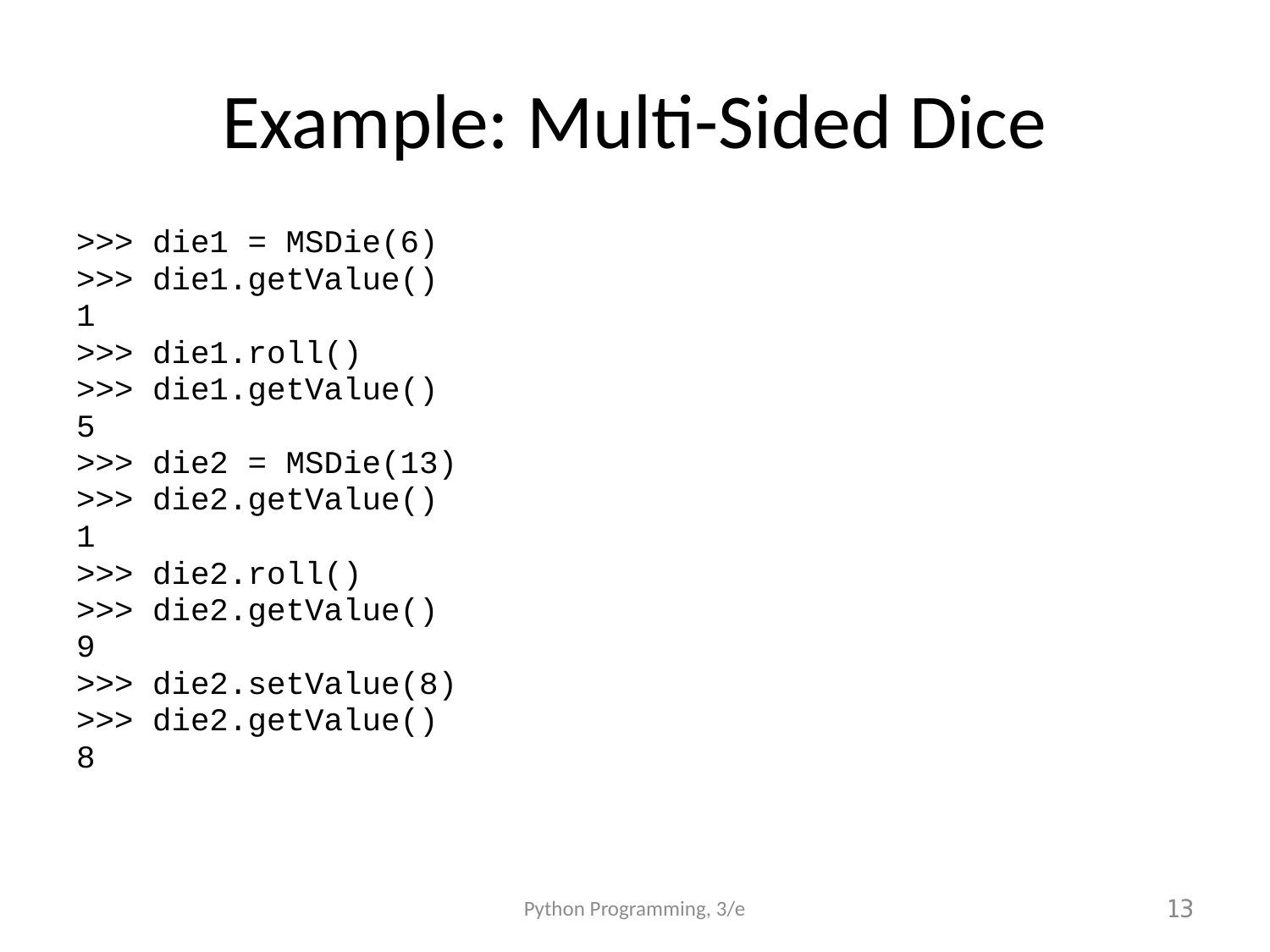

# Example: Multi-Sided Dice
>>> die1 = MSDie(6)
>>> die1.getValue()
1
>>> die1.roll()
>>> die1.getValue()
5
>>> die2 = MSDie(13)
>>> die2.getValue()
1
>>> die2.roll()
>>> die2.getValue()
9
>>> die2.setValue(8)
>>> die2.getValue()
8
Python Programming, 3/e
13